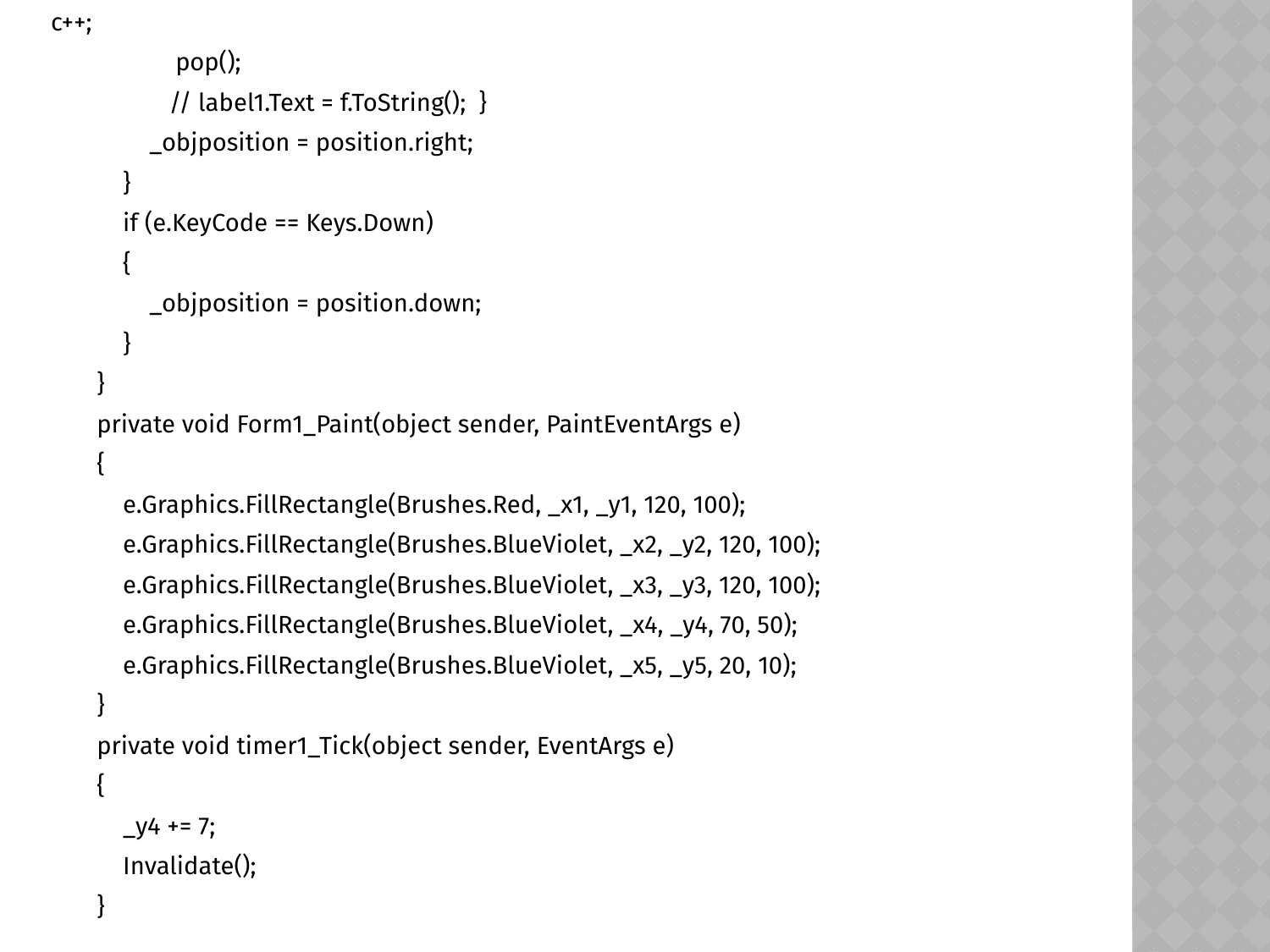

c++;
                    pop();
                   // label1.Text = f.ToString();  }
                _objposition = position.right;
            }
            if (e.KeyCode == Keys.Down)
            {
                _objposition = position.down;
            }
        }
        private void Form1_Paint(object sender, PaintEventArgs e)
        {
            e.Graphics.FillRectangle(Brushes.Red, _x1, _y1, 120, 100);
            e.Graphics.FillRectangle(Brushes.BlueViolet, _x2, _y2, 120, 100);
            e.Graphics.FillRectangle(Brushes.BlueViolet, _x3, _y3, 120, 100);
            e.Graphics.FillRectangle(Brushes.BlueViolet, _x4, _y4, 70, 50);
            e.Graphics.FillRectangle(Brushes.BlueViolet, _x5, _y5, 20, 10);
        }
        private void timer1_Tick(object sender, EventArgs e)
        {
            _y4 += 7;
            Invalidate();
        }